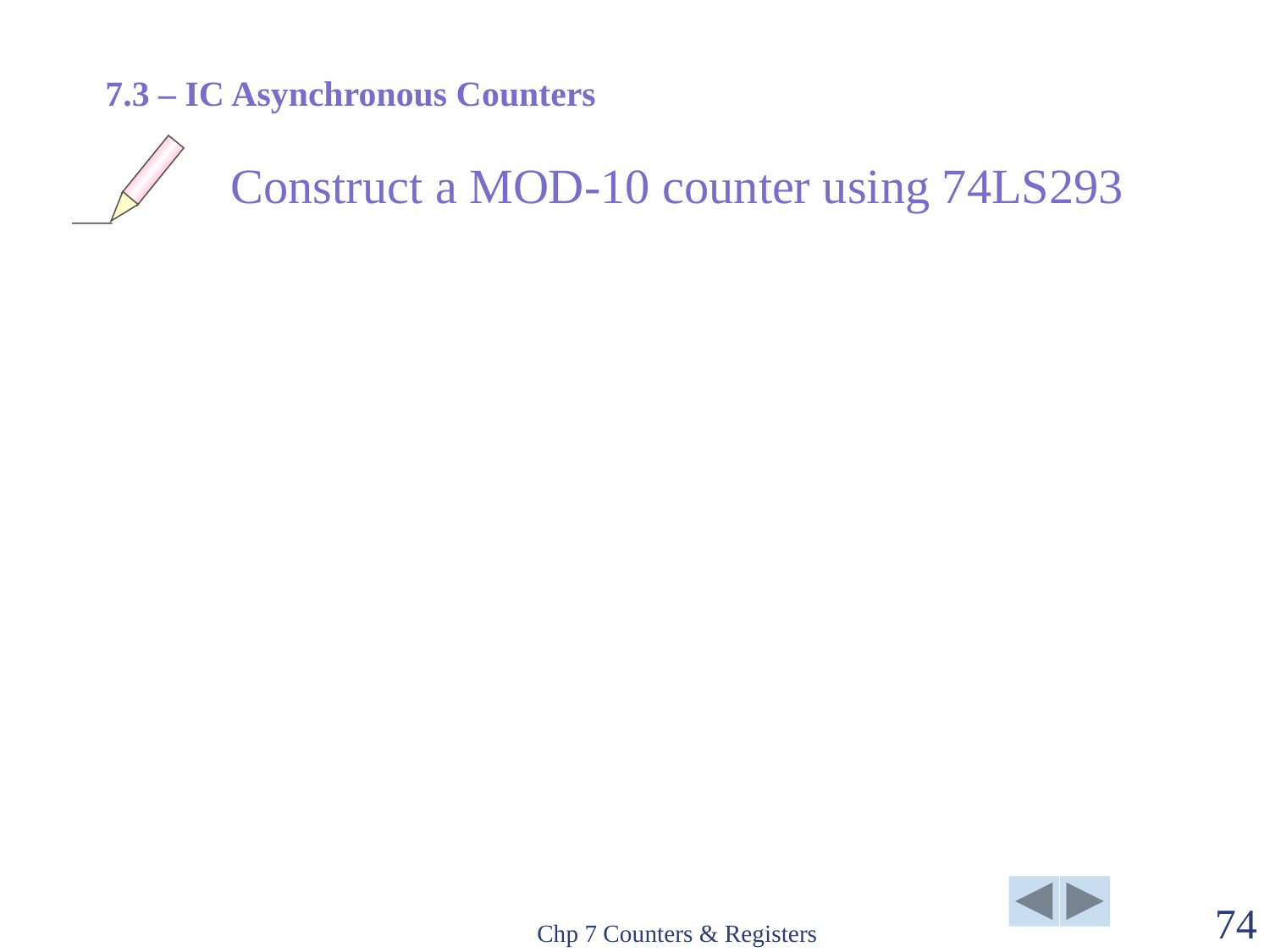

7.3 – IC Asynchronous Counters

# Construct a MOD-10 counter using 74LS293
Chp 7 Counters & Registers
74